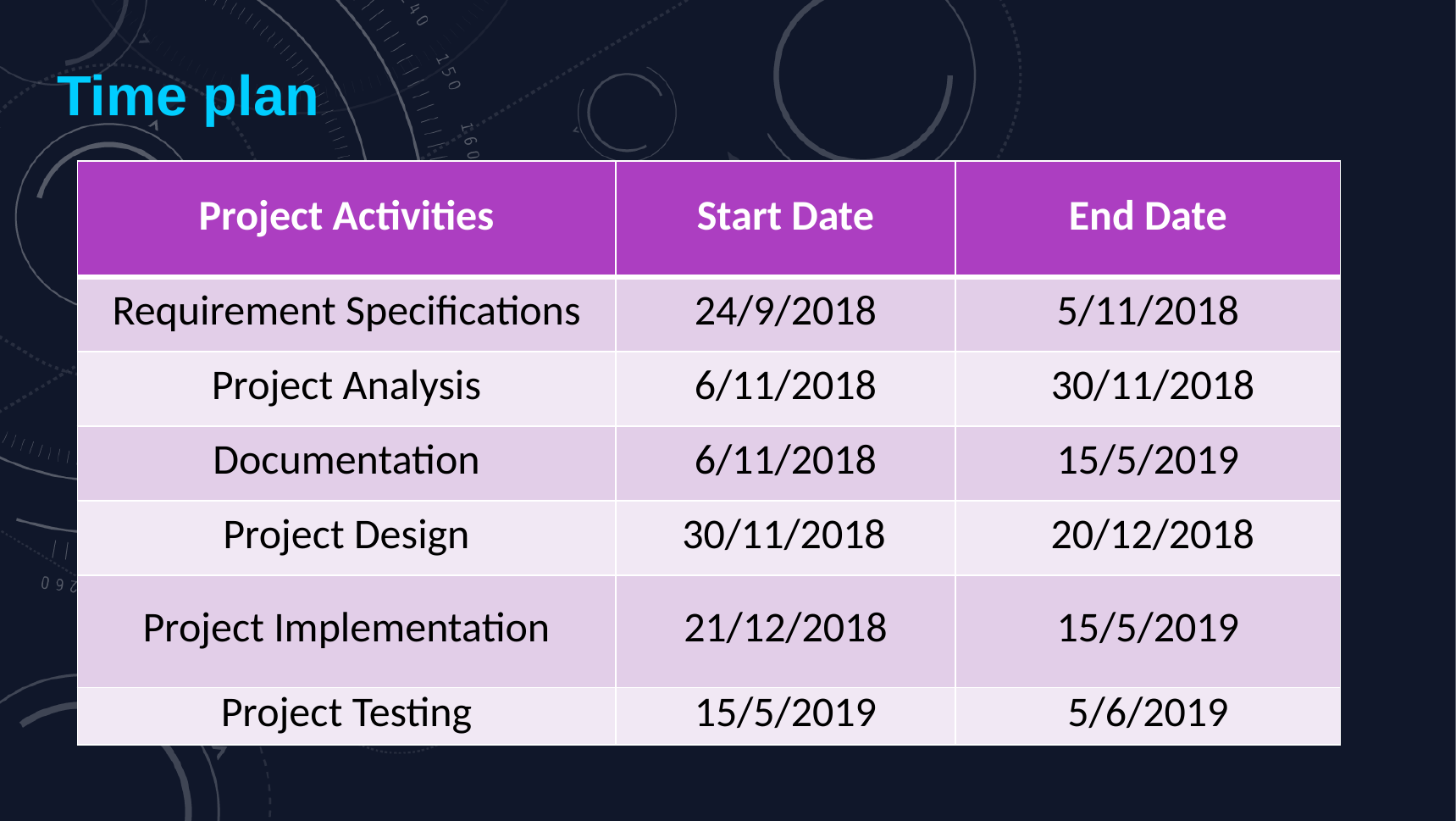

Time plan
| Project Activities | Start Date | End Date |
| --- | --- | --- |
| Requirement Specifications | 24/9/2018 | 5/11/2018 |
| Project Analysis | 6/11/2018 | 30/11/2018 |
| Documentation | 6/11/2018 | 15/5/2019 |
| Project Design | 30/11/2018 | 20/12/2018 |
| Project Implementation | 21/12/2018 | 15/5/2019 |
| Project Testing | 15/5/2019 | 5/6/2019 |